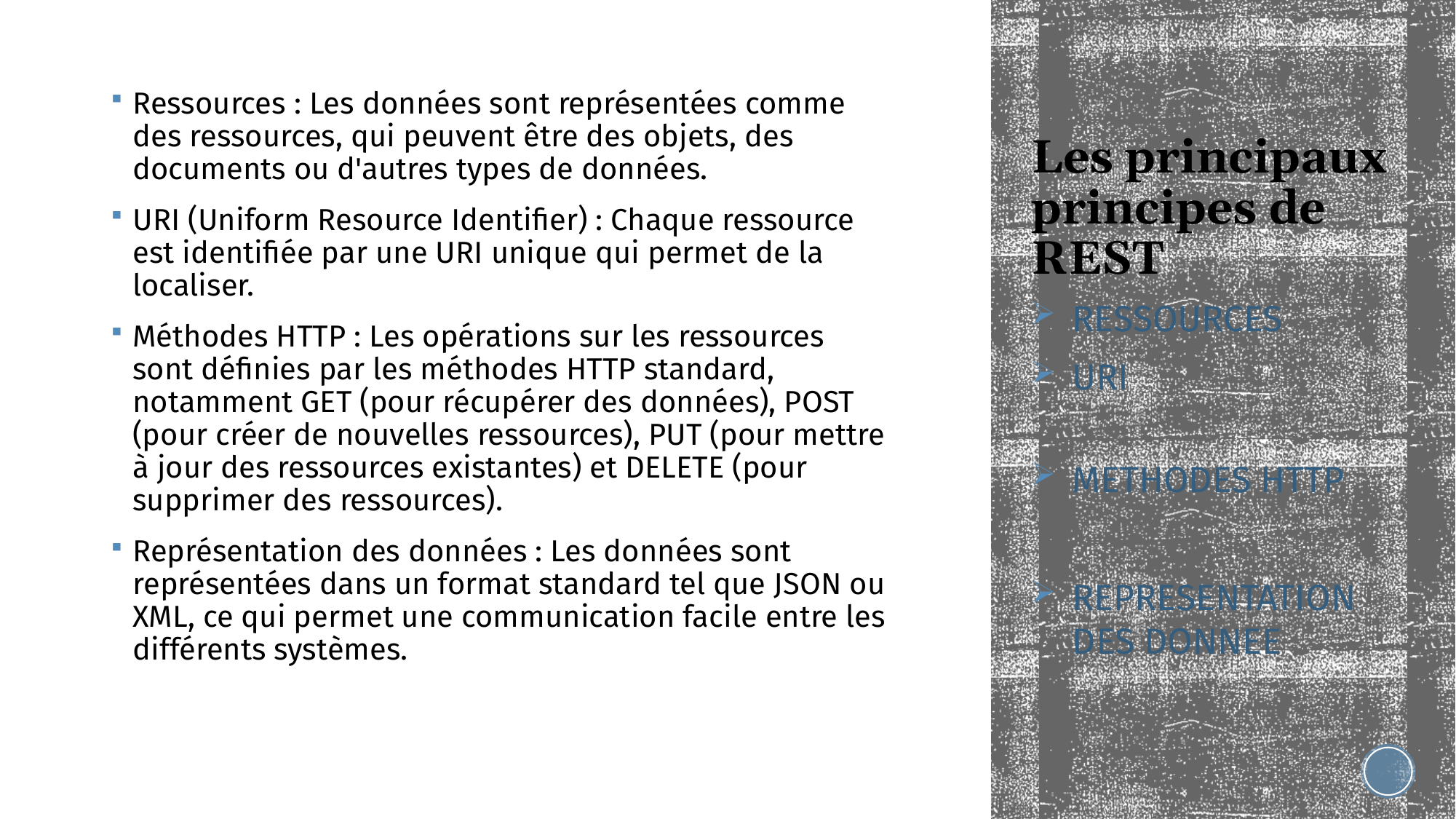

Ressources : Les données sont représentées comme des ressources, qui peuvent être des objets, des documents ou d'autres types de données.
URI (Uniform Resource Identifier) : Chaque ressource est identifiée par une URI unique qui permet de la localiser.
Méthodes HTTP : Les opérations sur les ressources sont définies par les méthodes HTTP standard, notamment GET (pour récupérer des données), POST (pour créer de nouvelles ressources), PUT (pour mettre à jour des ressources existantes) et DELETE (pour supprimer des ressources).
Représentation des données : Les données sont représentées dans un format standard tel que JSON ou XML, ce qui permet une communication facile entre les différents systèmes.

# Les principaux principes de REST
RESSOURCES
URI
METHODES HTTP

REPRESENTATION DES DONNEE